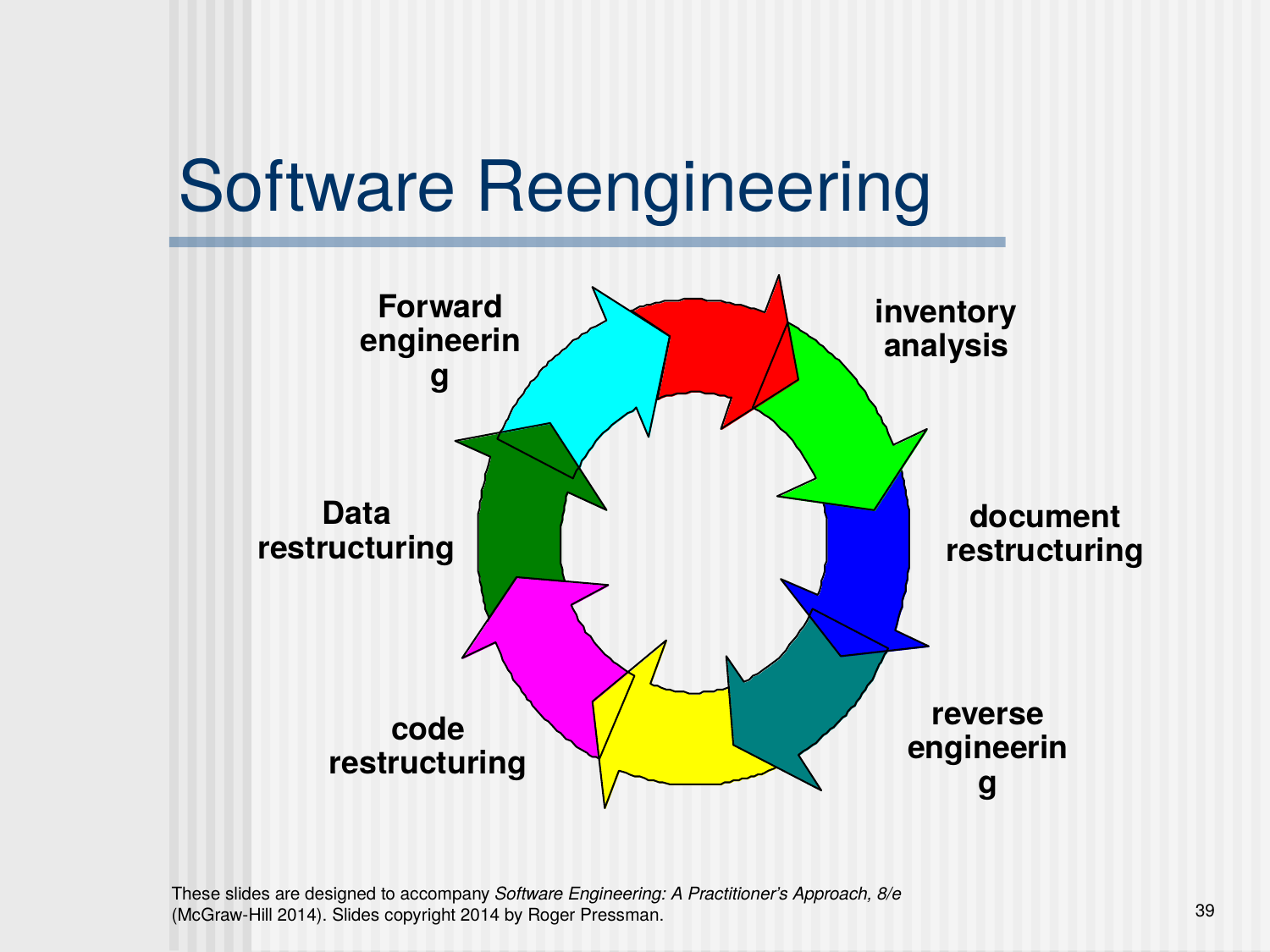

# Software Reengineering

Forward
engineering
inventory
analysis
Data
restructuring
document
restructuring
reverse
engineering
code
restructuring
These slides are designed to accompany Software Engineering: A Practitioner’s Approach, 8/e (McGraw-Hill 2014). Slides copyright 2014 by Roger Pressman.
39